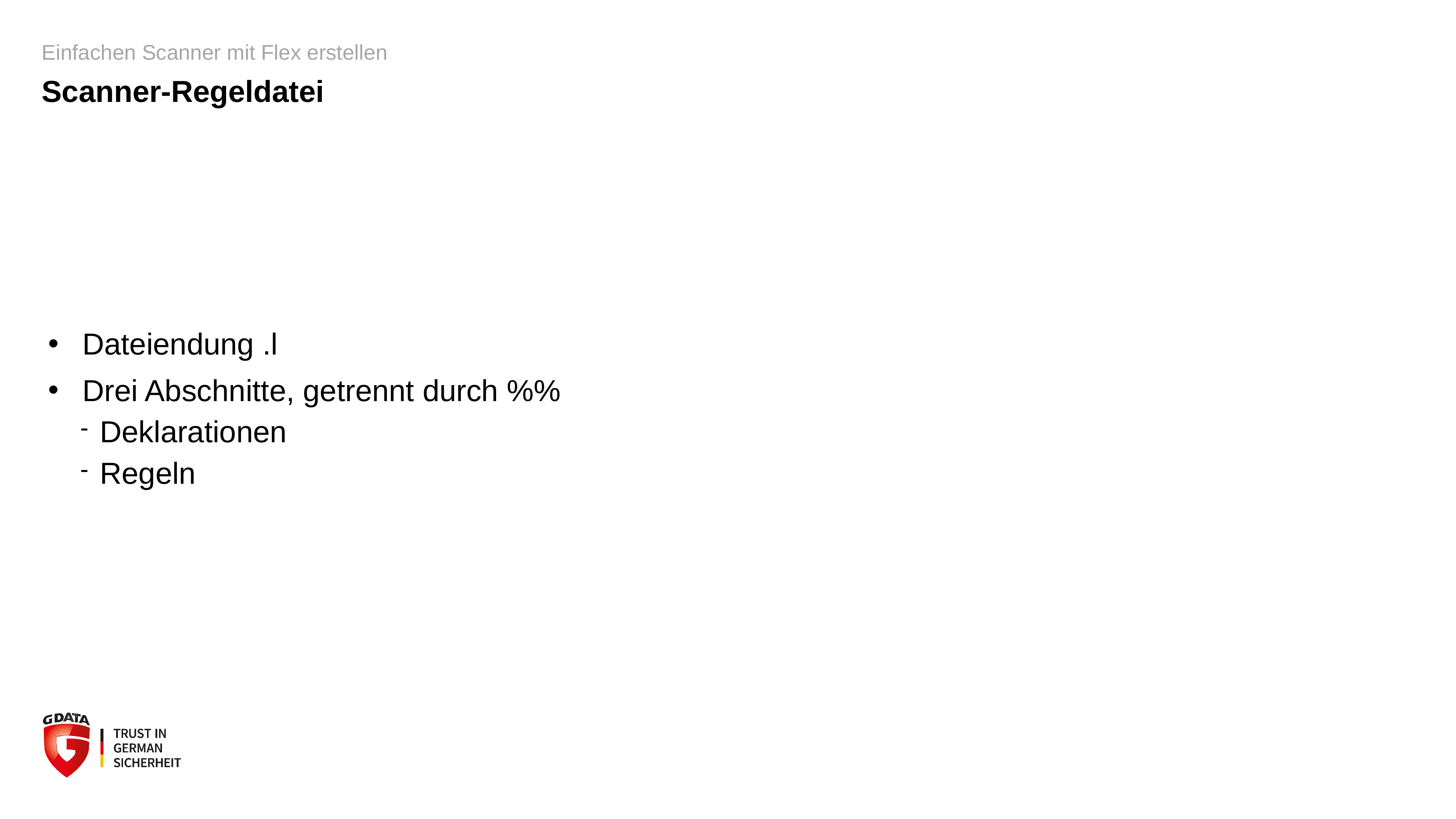

Einfachen Scanner mit Flex erstellen
Scanner-Regeldatei
# Dateiendung .l
Drei Abschnitte, getrennt durch %%
Deklarationen
Regeln